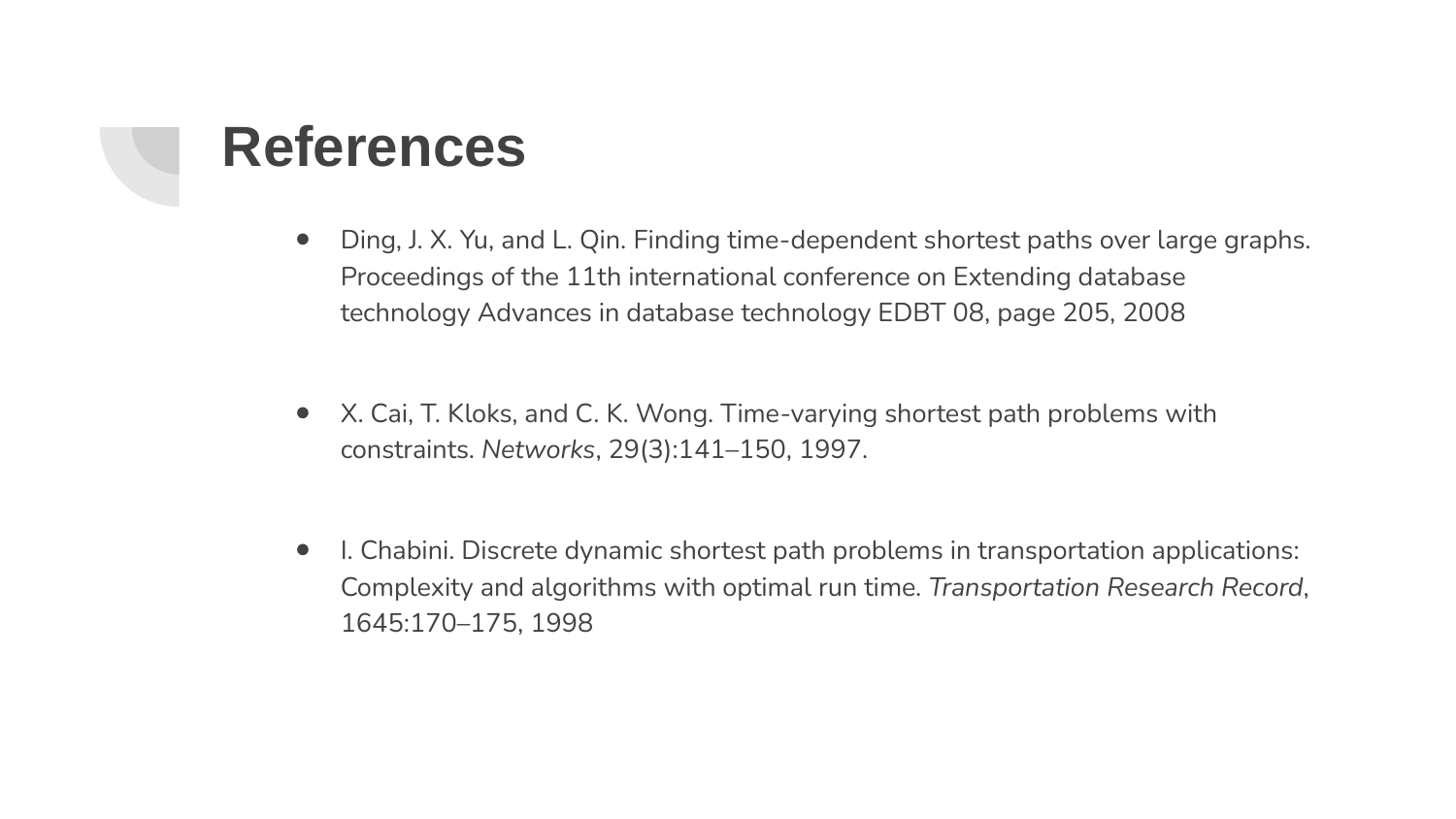

# References
Ding, J. X. Yu, and L. Qin. Finding time-dependent shortest paths over large graphs. Proceedings of the 11th international conference on Extending database technology Advances in database technology EDBT 08, page 205, 2008
X. Cai, T. Kloks, and C. K. Wong. Time-varying shortest path problems with constraints. Networks, 29(3):141–150, 1997.
I. Chabini. Discrete dynamic shortest path problems in transportation applications: Complexity and algorithms with optimal run time. Transportation Research Record, 1645:170–175, 1998